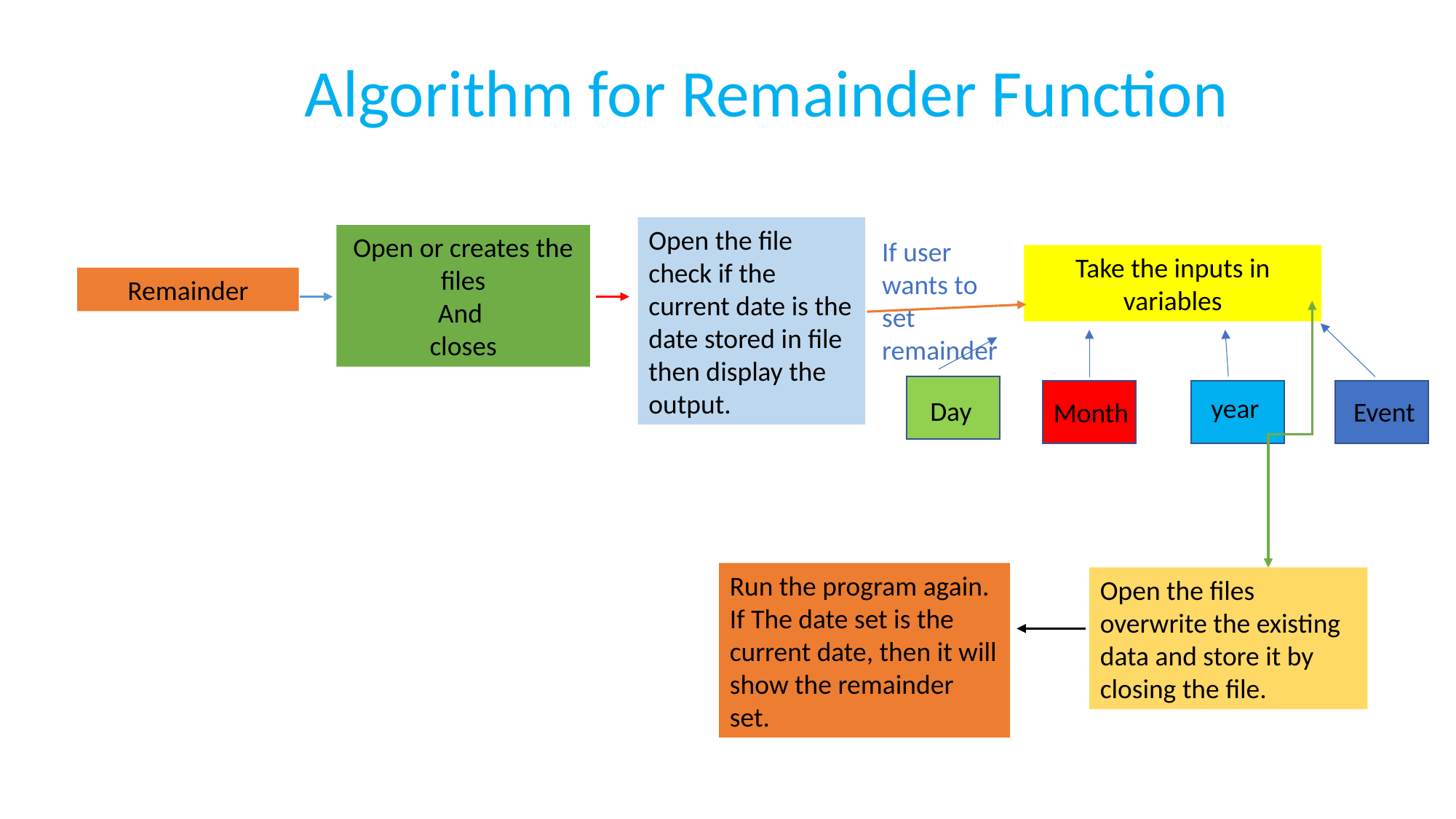

Algorithm for Remainder Function
Open the file check if the current date is the date stored in file then display the output.
Open or creates the files
And
closes
If user wants to set remainder
Take the inputs in variables
Remainder

year
Day
Event
Month
Run the program again.
If The date set is the current date, then it will show the remainder set.
Open the files overwrite the existing data and store it by closing the file.